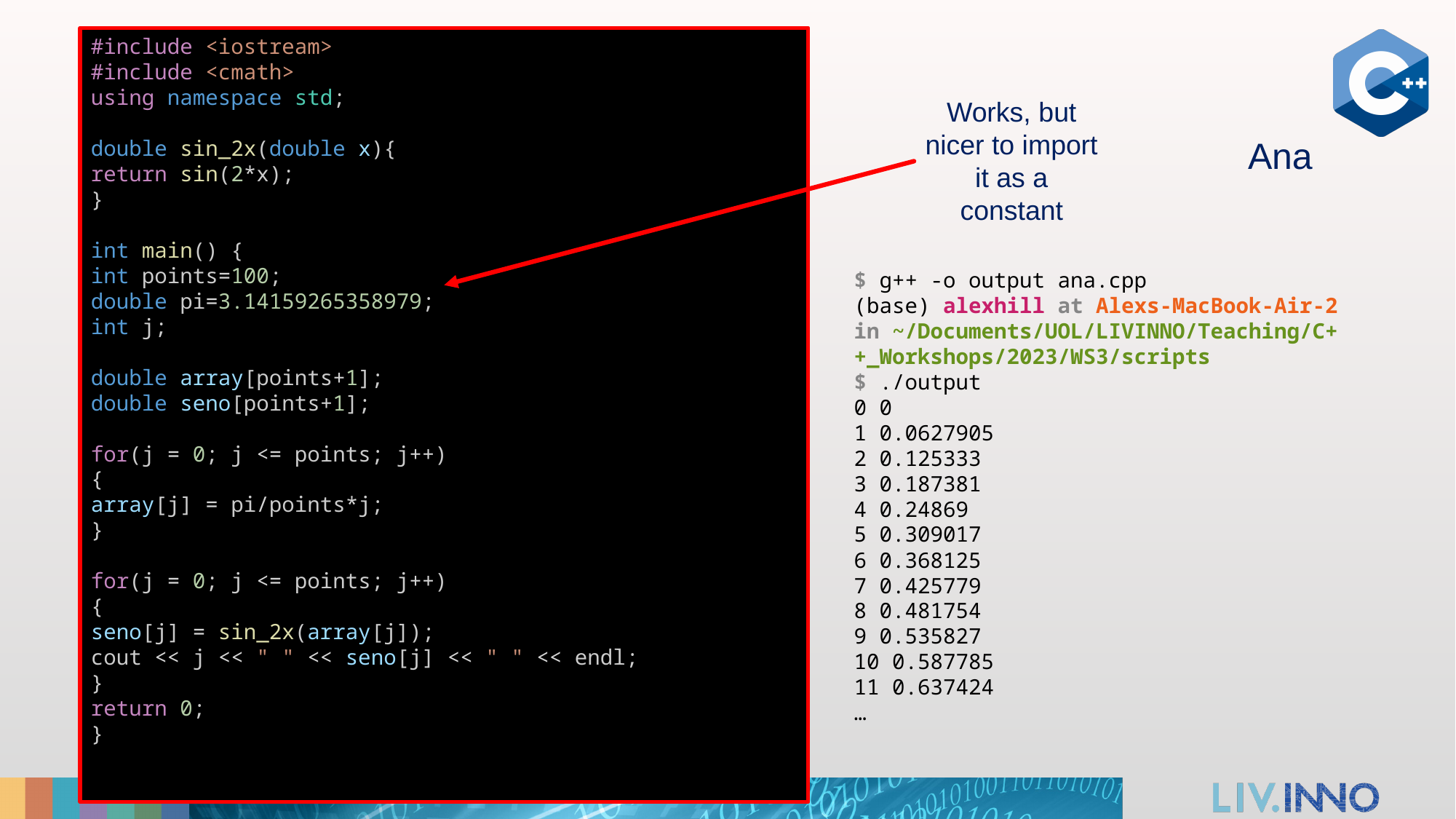

#include <iostream>
#include <cmath>
using namespace std;
double sin_2x(double x){
return sin(2*x);
}
int main() {
int points=100;
double pi=3.14159265358979;
int j;
double array[points+1];
double seno[points+1];
for(j = 0; j <= points; j++)
{
array[j] = pi/points*j;
}
for(j = 0; j <= points; j++)
{
seno[j] = sin_2x(array[j]);
cout << j << " " << seno[j] << " " << endl;
}
return 0;
}

Works, but nicer to import it as a constant
Ana
$ g++ -o output ana.cpp
(base) alexhill at Alexs-MacBook-Air-2 in ~/Documents/UOL/LIVINNO/Teaching/C++_Workshops/2023/WS3/scripts
$ ./output
0 0
1 0.0627905
2 0.125333
3 0.187381
4 0.24869
5 0.309017
6 0.368125
7 0.425779
8 0.481754
9 0.535827
10 0.587785
11 0.637424
…